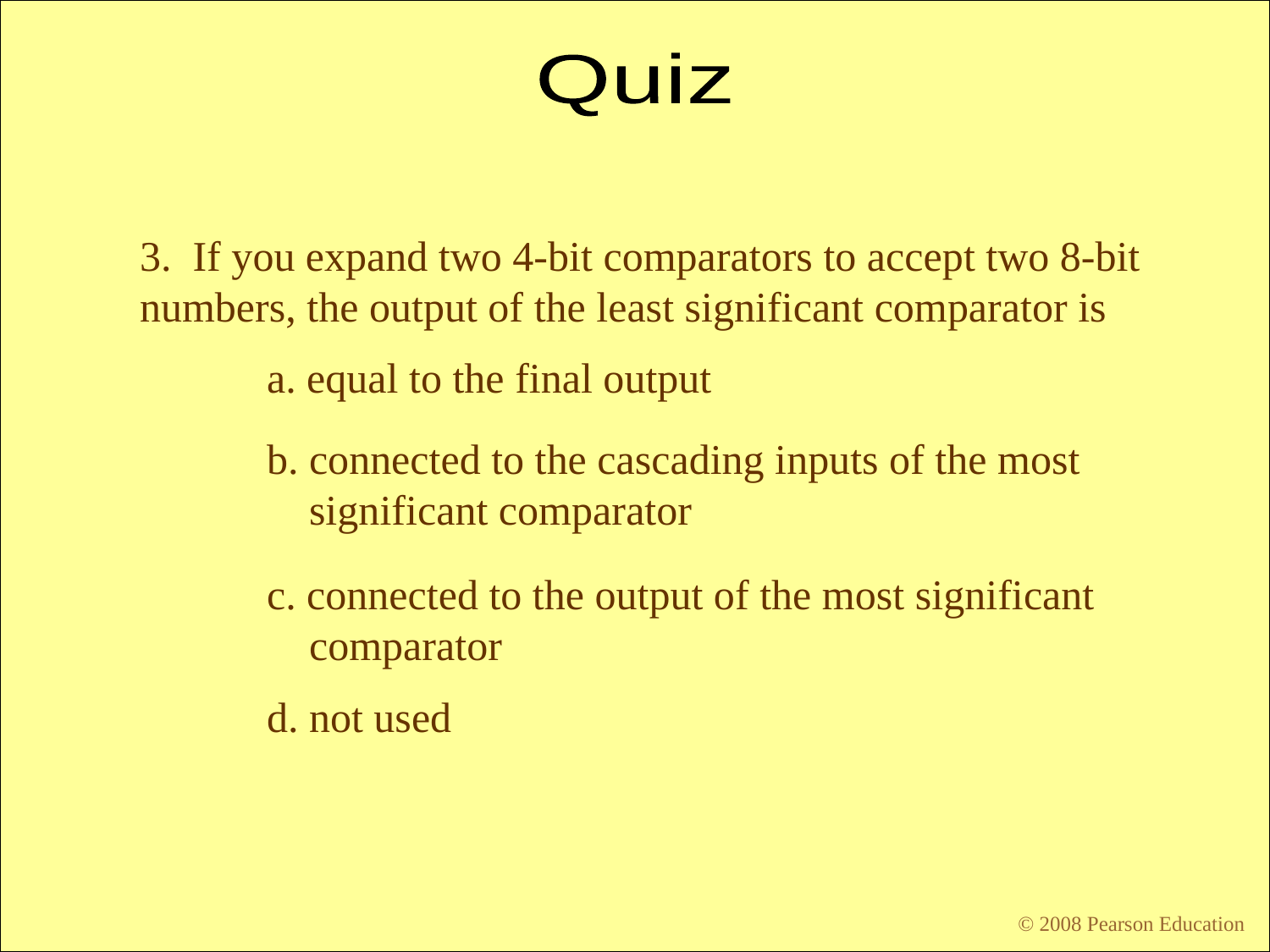

Quiz
3.  If you expand two 4-bit comparators to accept two 8-bit numbers, the output of the least significant comparator is
	a. equal to the final output

	b. connected to the cascading inputs of the most
                significant comparator

	c. connected to the output of the most significant
                comparator
	d. not used

© 2008 Pearson Education